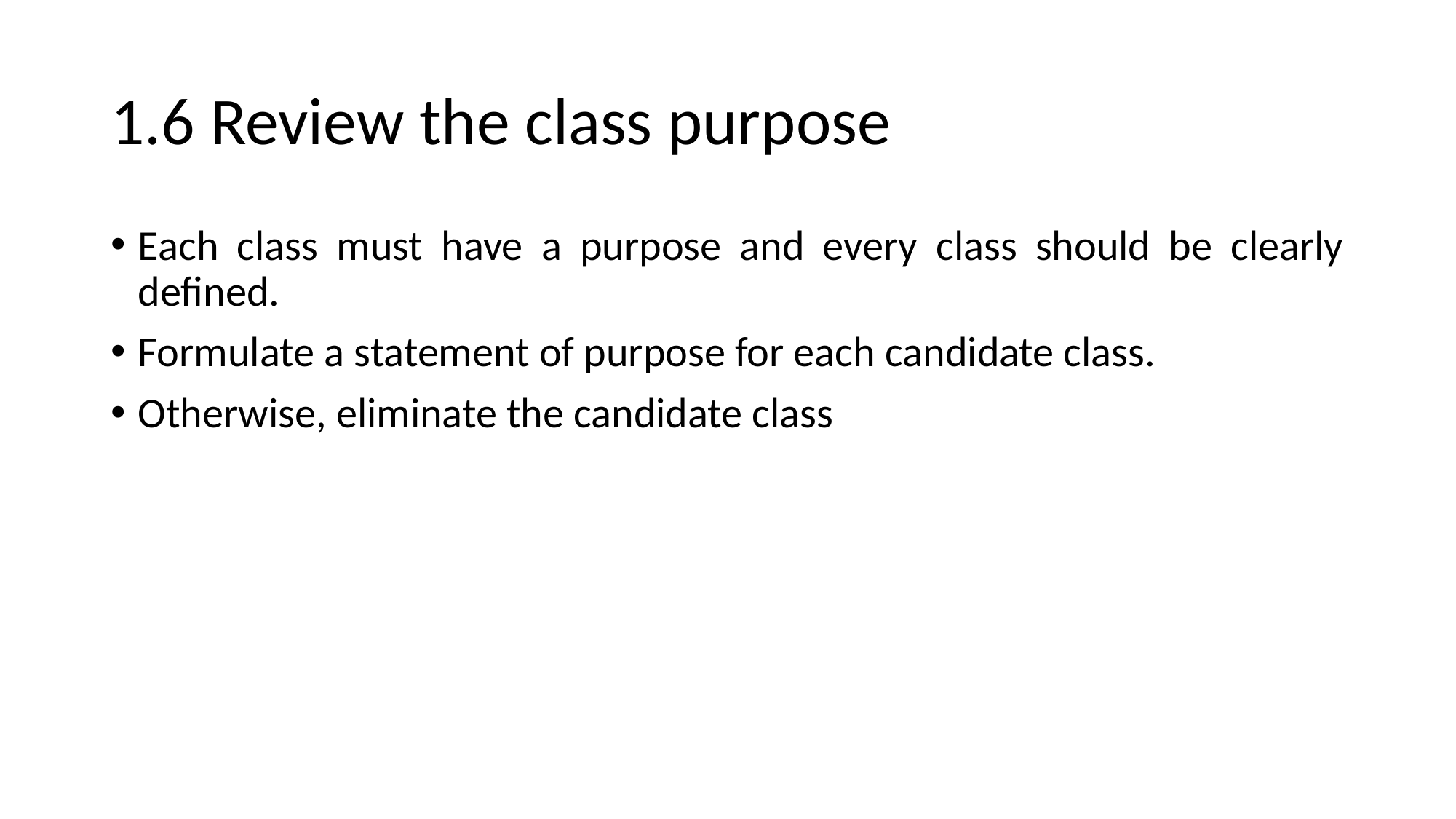

# 1.6 Review the class purpose
Each class must have a purpose and every class should be clearly defined.
Formulate a statement of purpose for each candidate class.
Otherwise, eliminate the candidate class